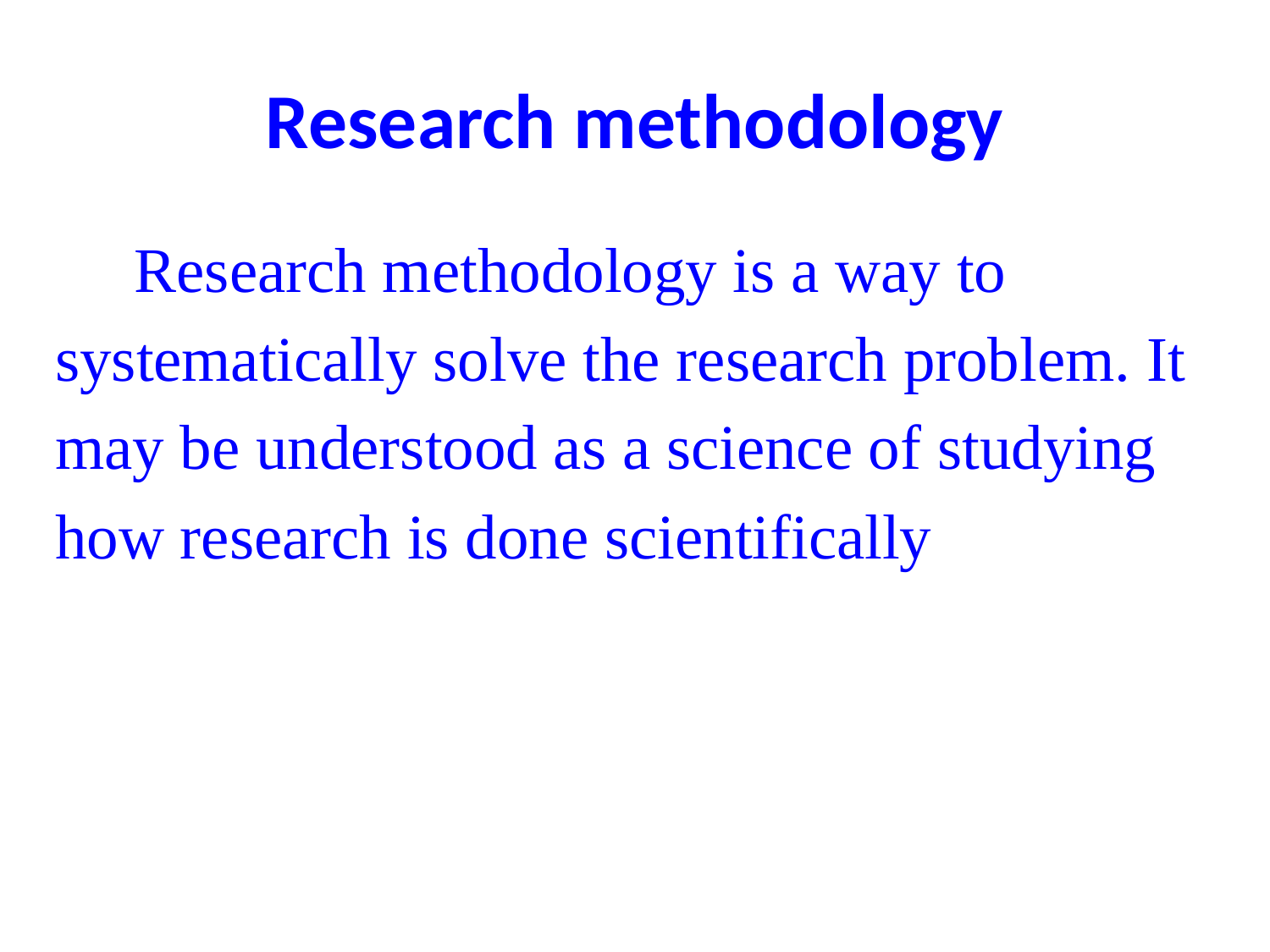

# Research methodology
     Research methodology is a way to
systematically solve the research problem. It
may be understood as a science of studying
how research is done scientifically